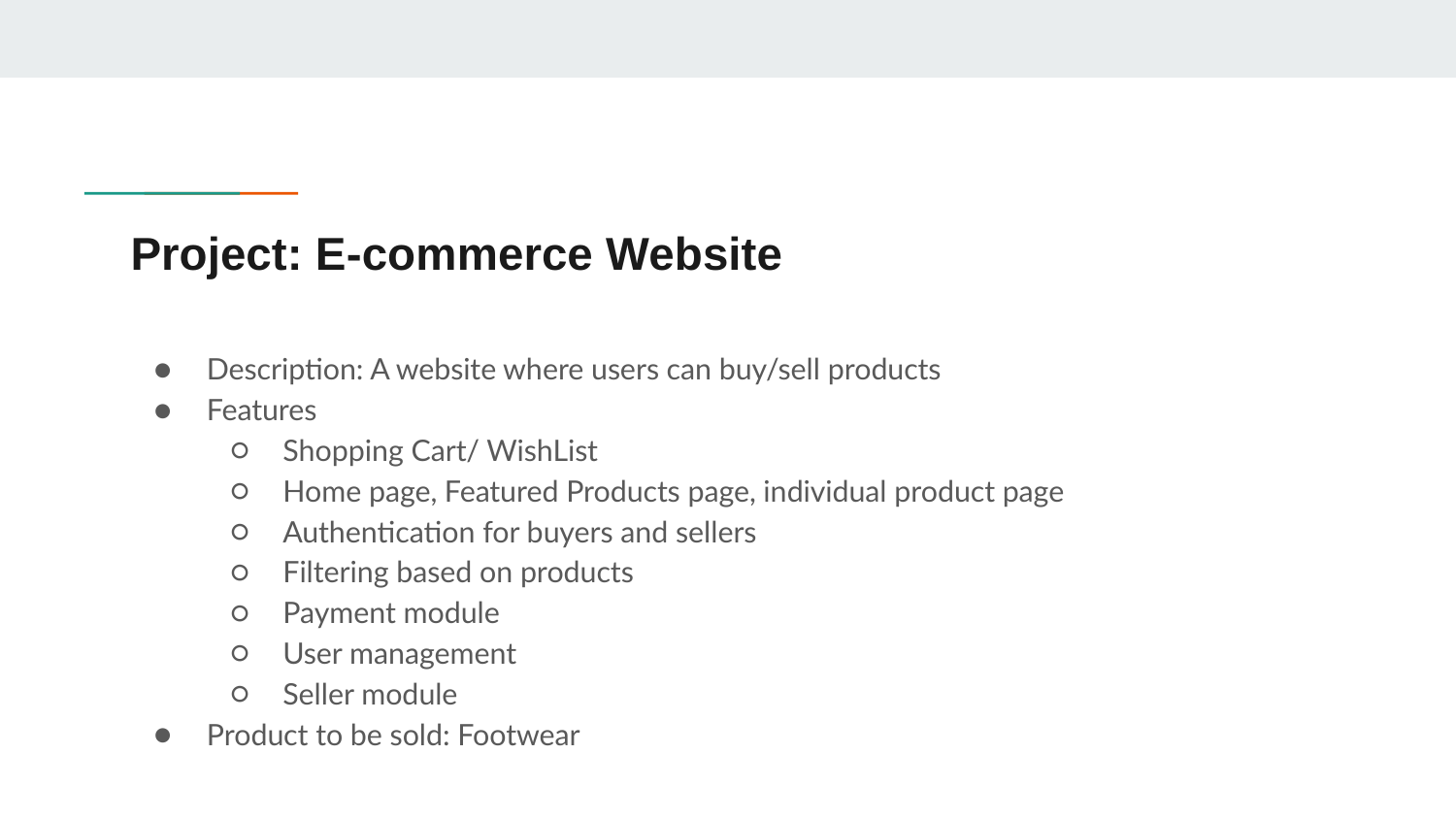

# Project: E-commerce Website
Description: A website where users can buy/sell products
Features
Shopping Cart/ WishList
Home page, Featured Products page, individual product page
Authentication for buyers and sellers
Filtering based on products
Payment module
User management
Seller module
Product to be sold: Footwear